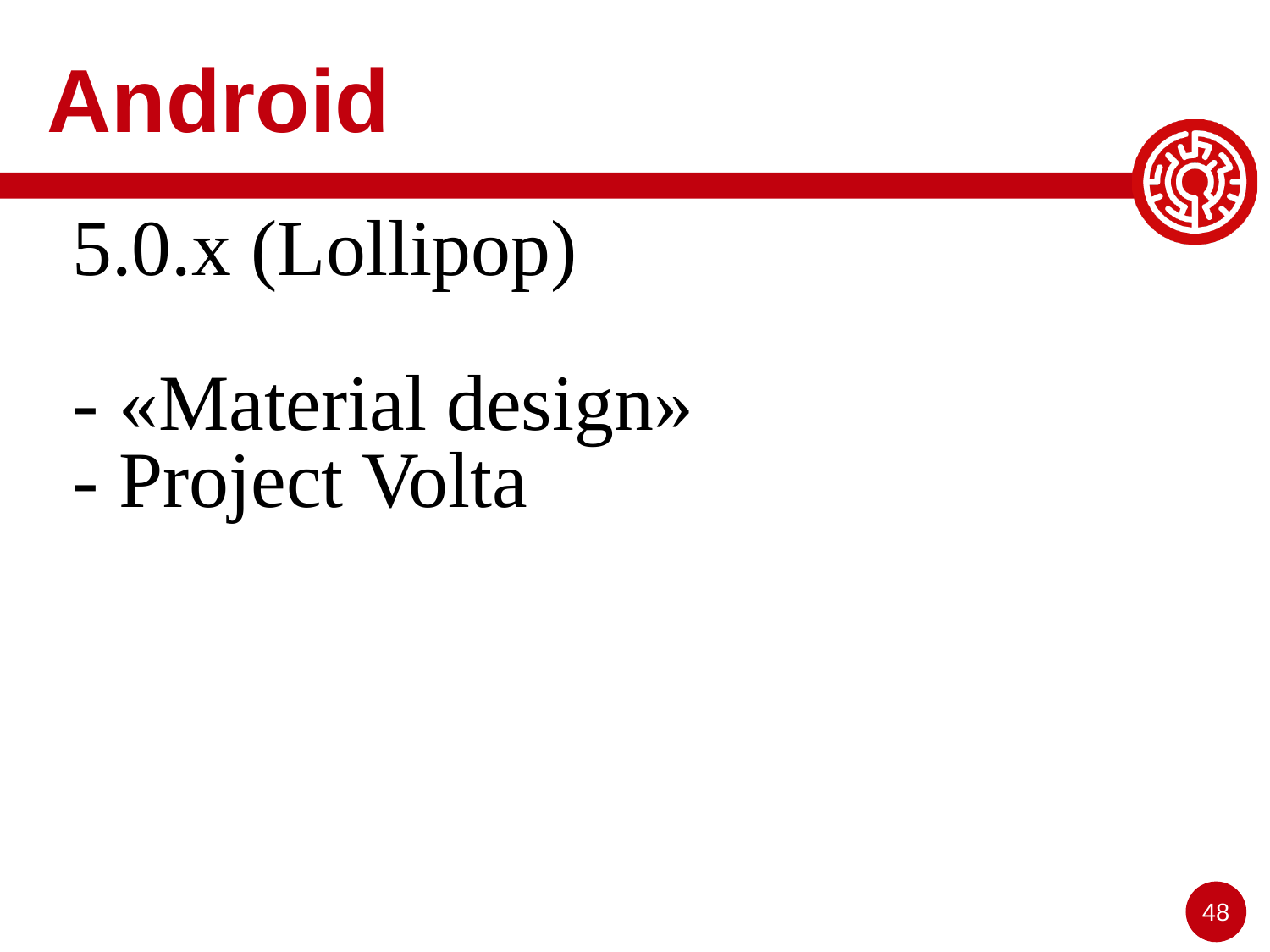

# Android
5.0.x (Lollipop)

- «Material design»
- Project Volta

48